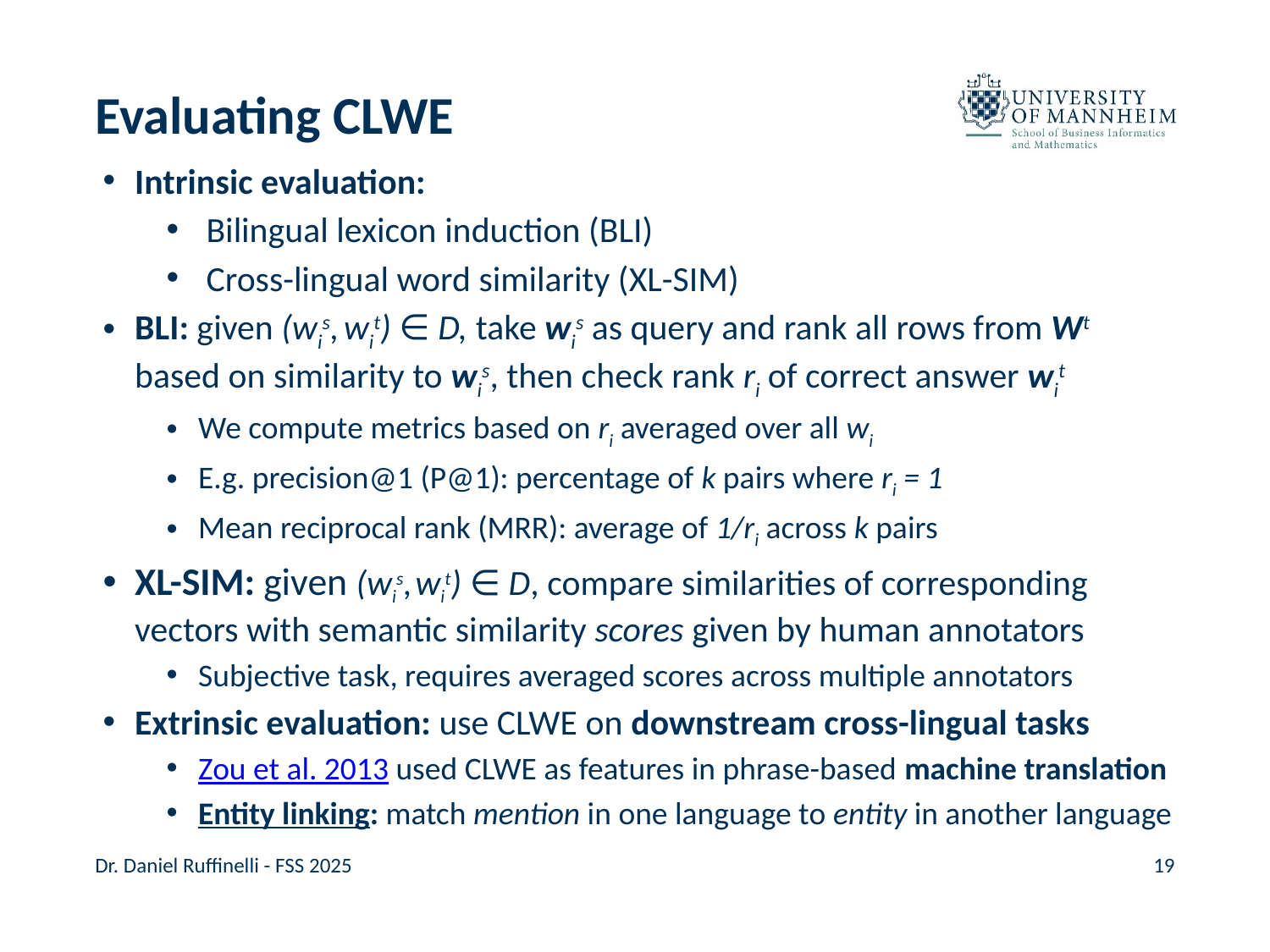

# Evaluating CLWE
Intrinsic evaluation:
Bilingual lexicon induction (BLI)
Cross-lingual word similarity (XL-SIM)
BLI: given (wis, wit) ∈ D, take wis as query and rank all rows from Wt based on similarity to wis, then check rank ri of correct answer wit
We compute metrics based on ri averaged over all wi
E.g. precision@1 (P@1): percentage of k pairs where ri = 1
Mean reciprocal rank (MRR): average of 1/ri across k pairs
XL-SIM: given (wis, wit) ∈ D, compare similarities of corresponding vectors with semantic similarity scores given by human annotators
Subjective task, requires averaged scores across multiple annotators
Extrinsic evaluation: use CLWE on downstream cross-lingual tasks
Zou et al. 2013 used CLWE as features in phrase-based machine translation
Entity linking: match mention in one language to entity in another language
Dr. Daniel Ruffinelli - FSS 2025
19